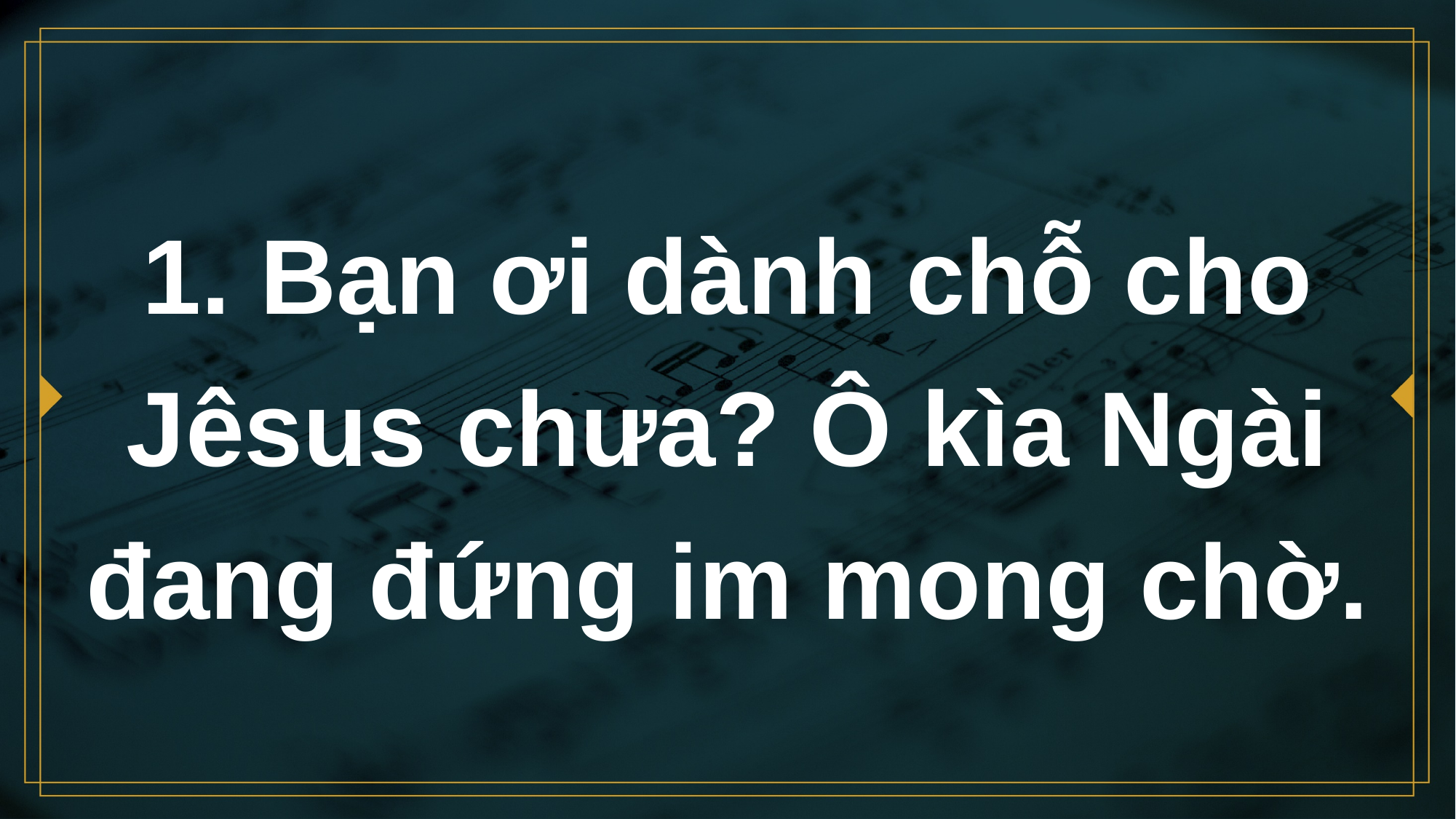

# 1. Bạn ơi dành chỗ cho Jêsus chưa? Ô kìa Ngài đang đứng im mong chờ.